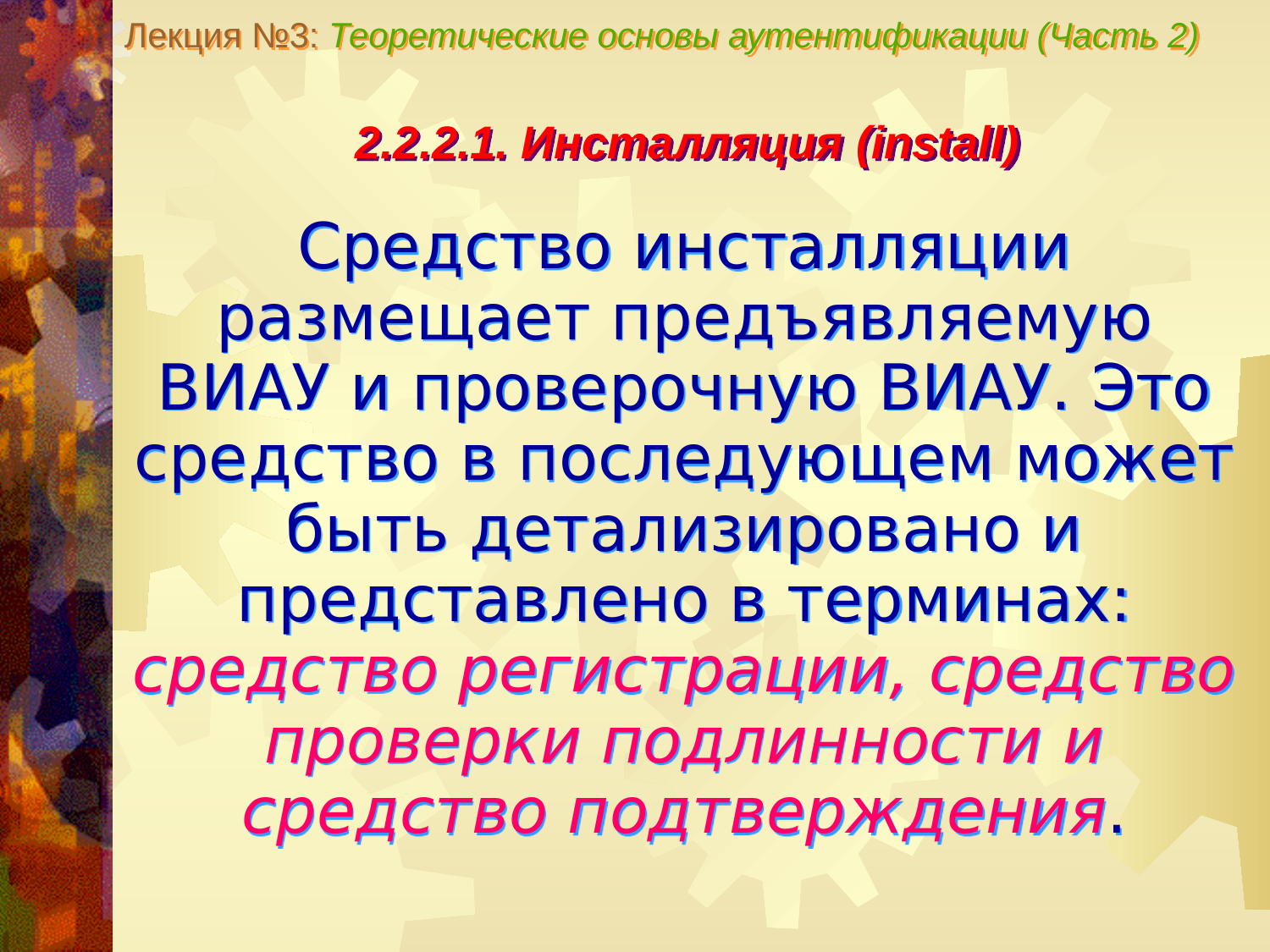

Лекция №3: Теоретические основы аутентификации (Часть 2)
2.2.2.1. Инсталляция (install)
Средство инсталляции размещает предъявляемую ВИАУ и проверочную ВИАУ. Это средство в последующем может быть детализировано и представлено в терминах: средство регистрации, средство проверки подлинности и средство подтверждения.